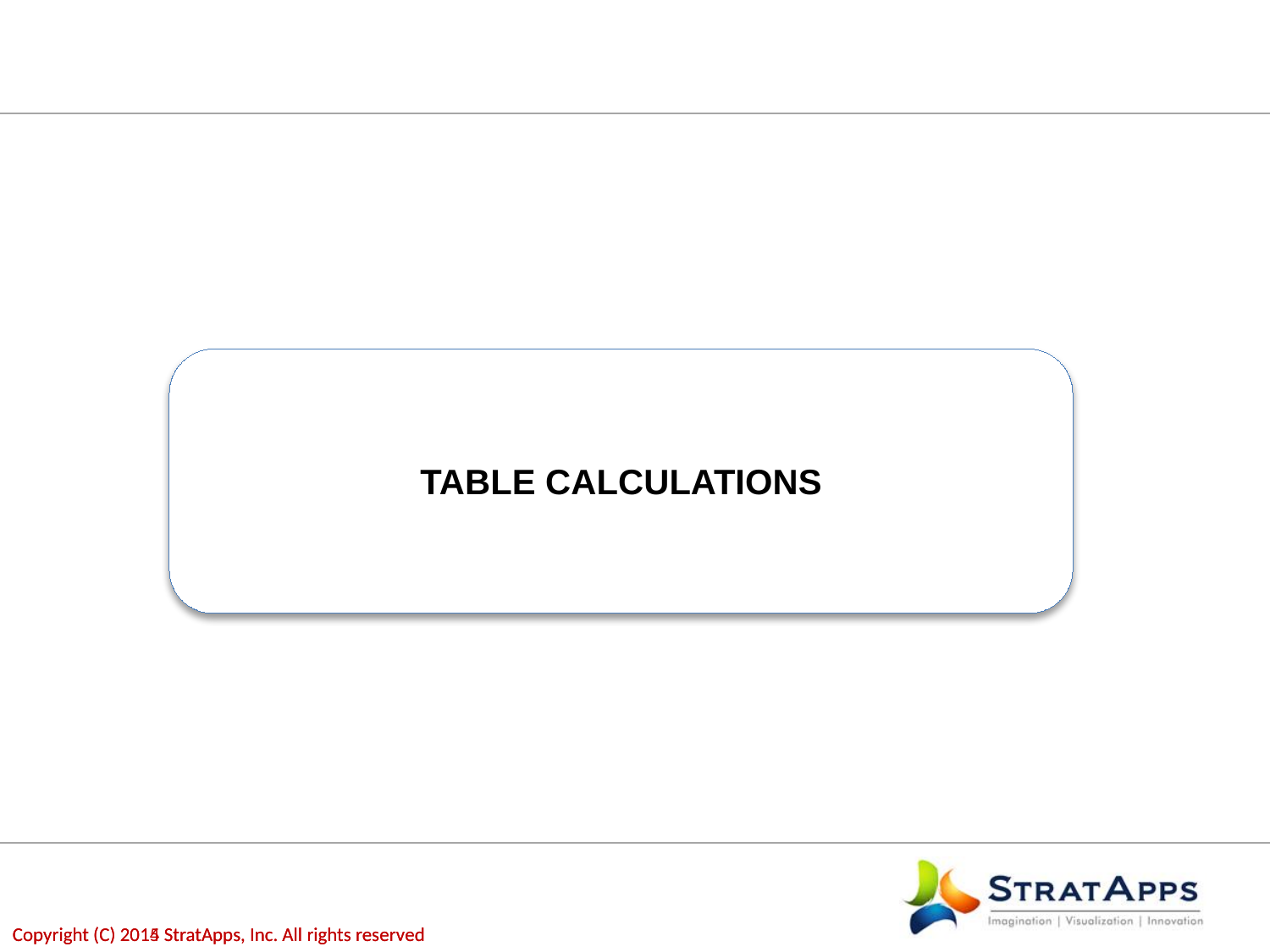

TABLE CALCULATIONS
Copyright (C) 2014 StratApps, Inc. All rights reserved